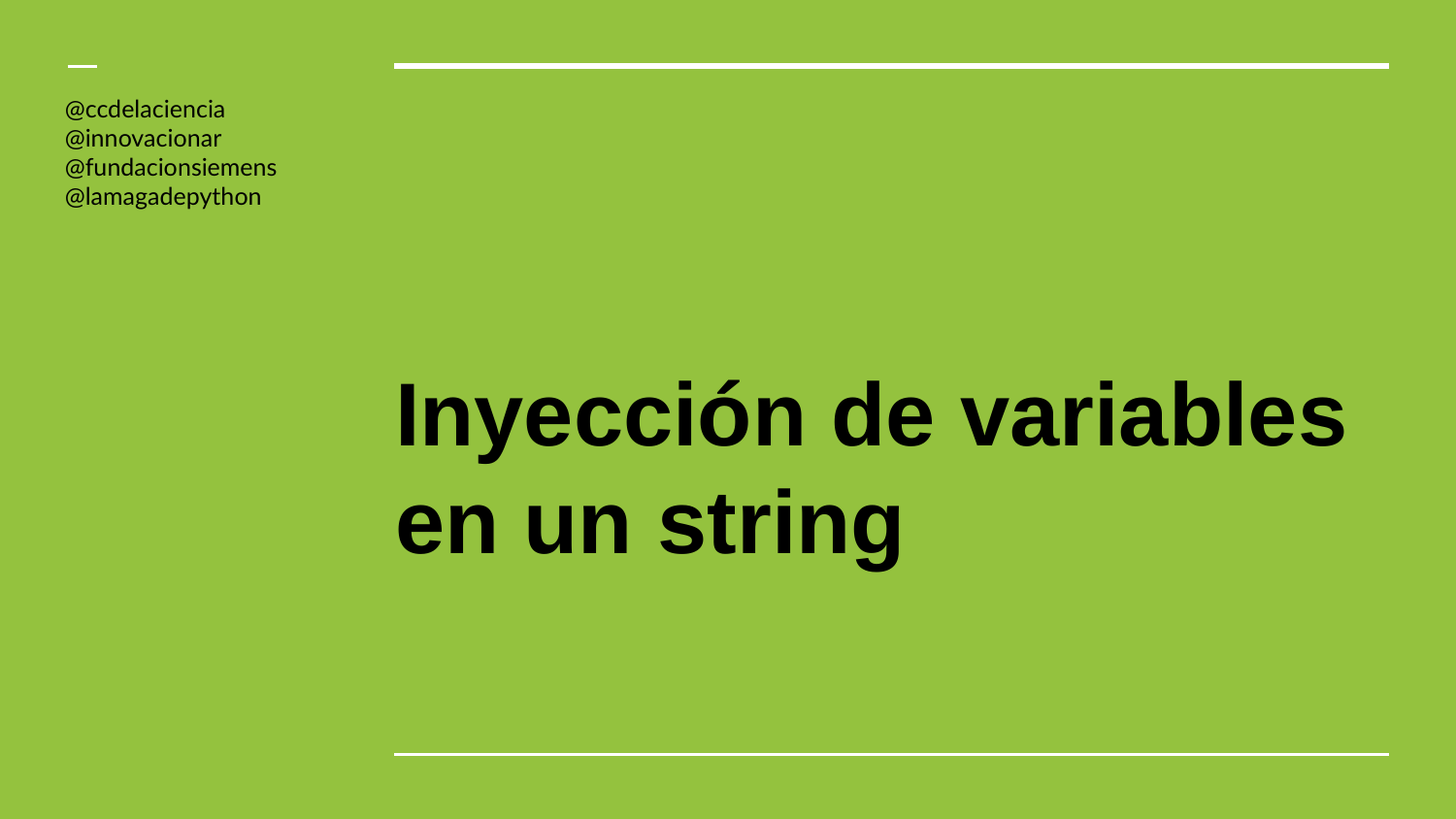

@ccdelaciencia
@innovacionar
@fundacionsiemens
@lamagadepython
# Inyección de variables en un string